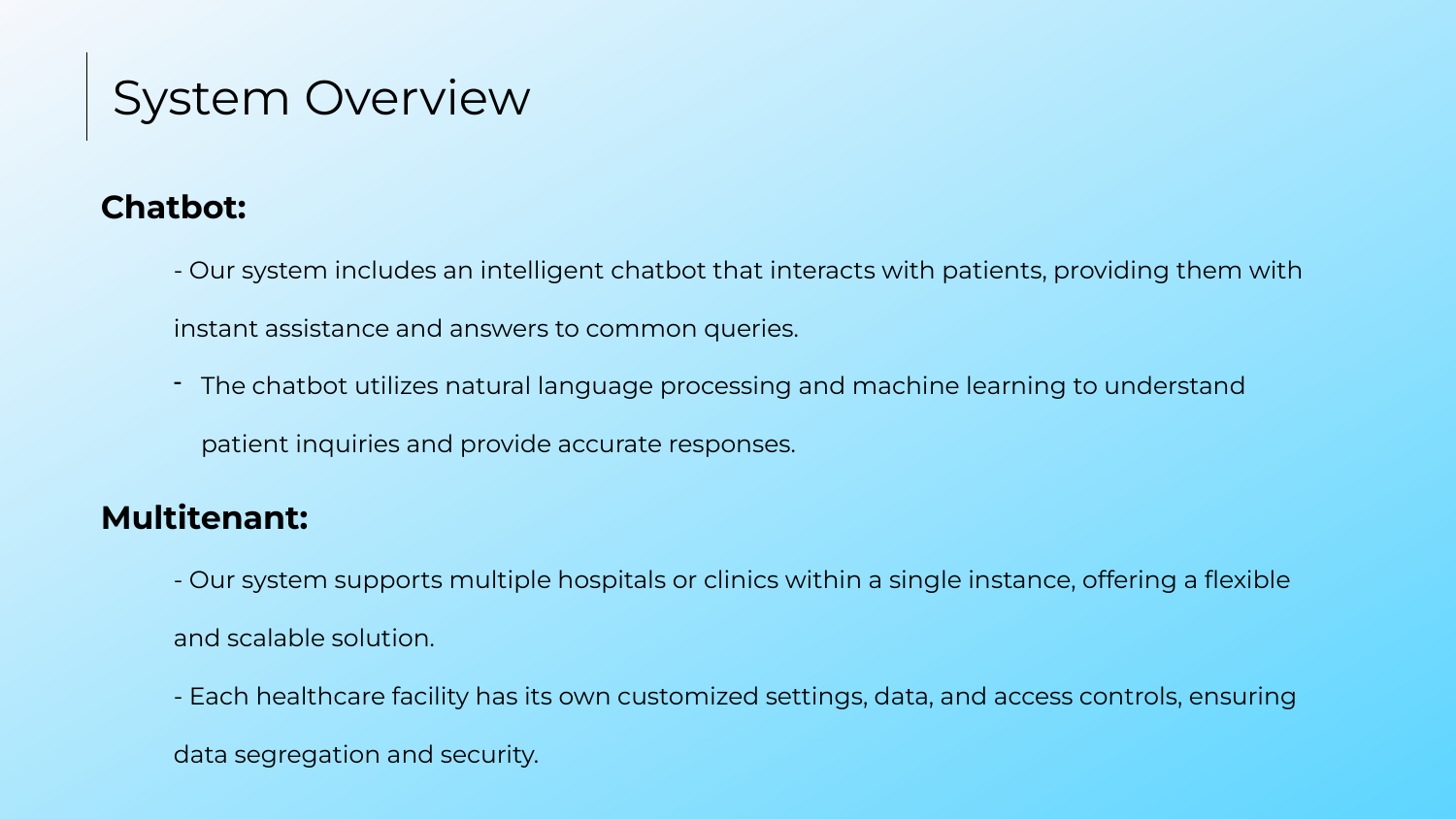

System Overview
Chatbot:
- Our system includes an intelligent chatbot that interacts with patients, providing them with instant assistance and answers to common queries.
The chatbot utilizes natural language processing and machine learning to understand patient inquiries and provide accurate responses.
Multitenant:
- Our system supports multiple hospitals or clinics within a single instance, offering a flexible and scalable solution.
- Each healthcare facility has its own customized settings, data, and access controls, ensuring data segregation and security.